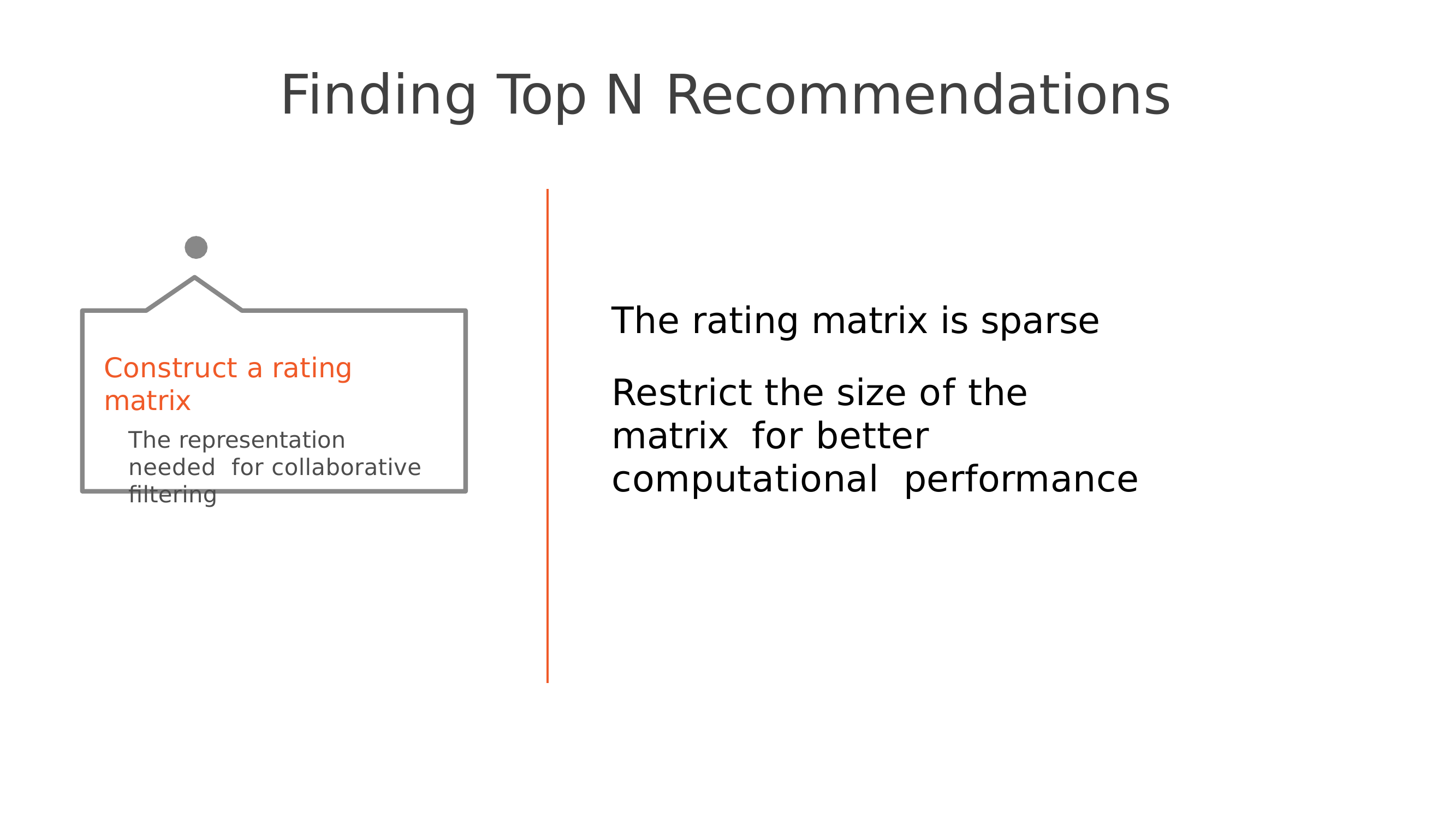

# Finding Top N Recommendations

The rating matrix is sparse
Restrict the size of the matrix  for better computational  performance
Construct a rating matrix
The representation needed  for collaborative filtering